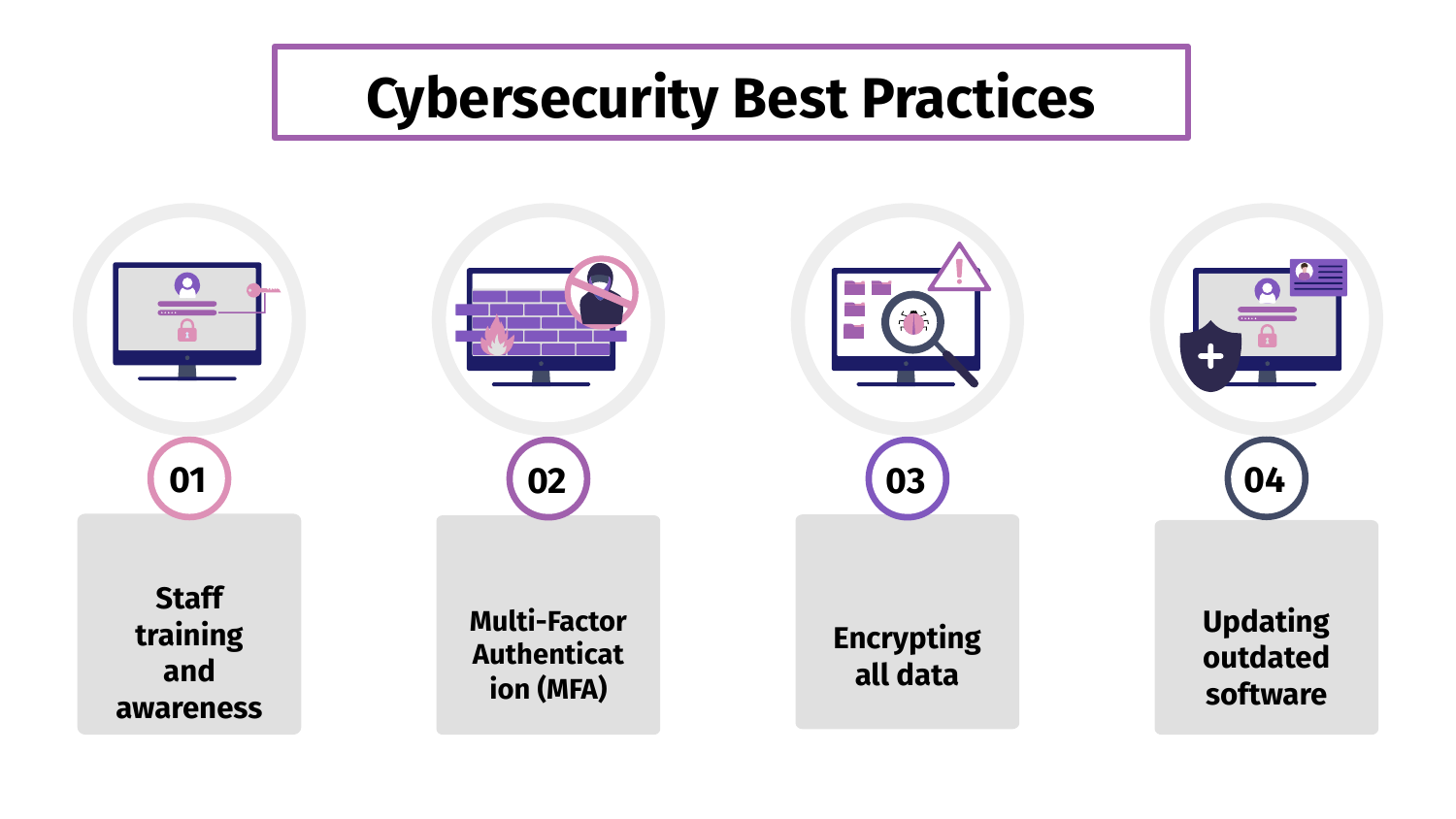

# Cybersecurity Best Practices

04
01
02
03

Staff training and awareness

Encrypting all data

Multi-Factor Authentication (MFA)

Updating outdated software